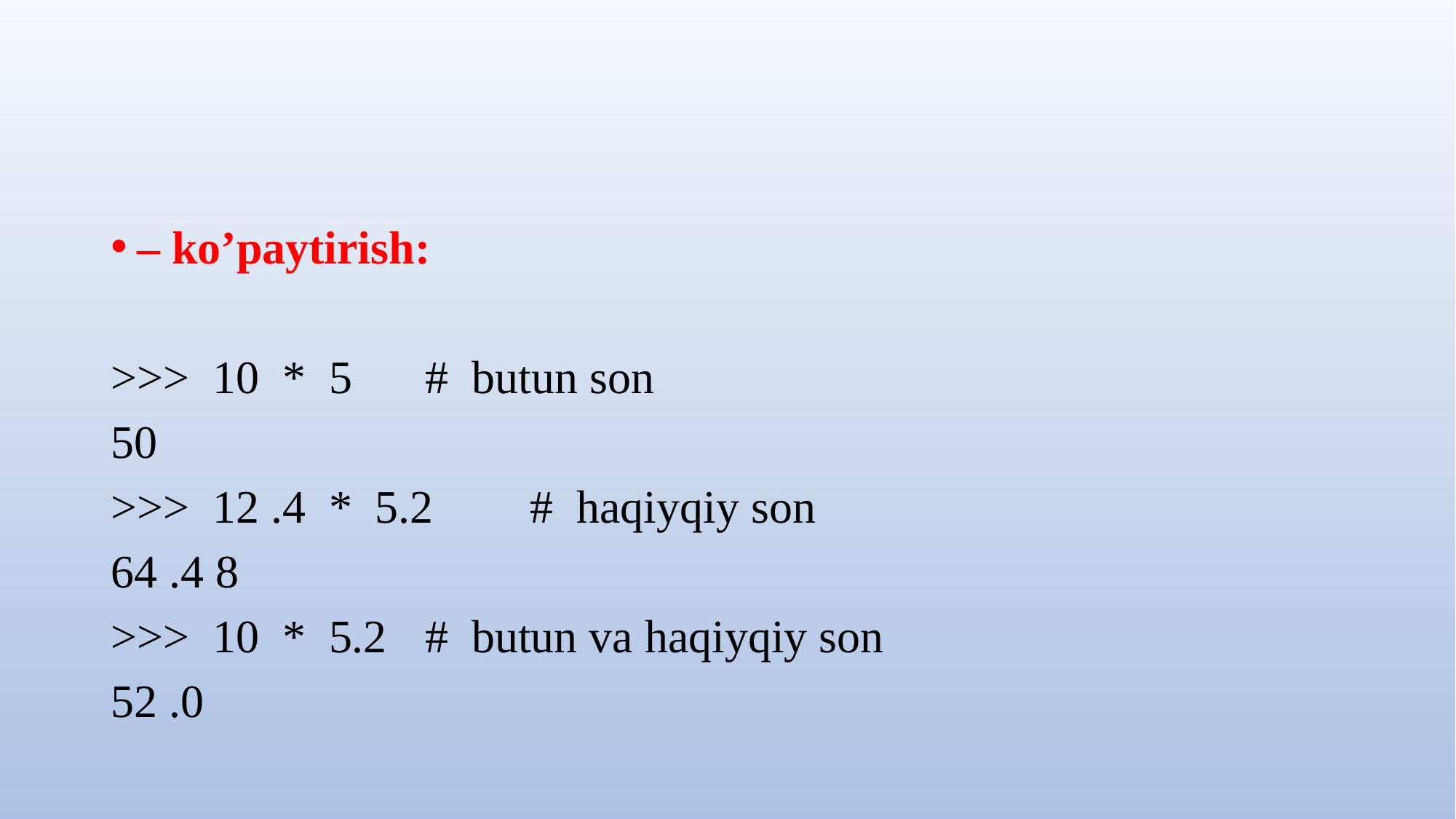

#
– ko’paytirish:

>>>  10  *  5  		#  butun son
50
>>>  12 .4  *  5.2 	#  haqiyqiy son
64 .4 8
>>>  10  *  5.2  		#  butun va haqiyqiy son
52 .0